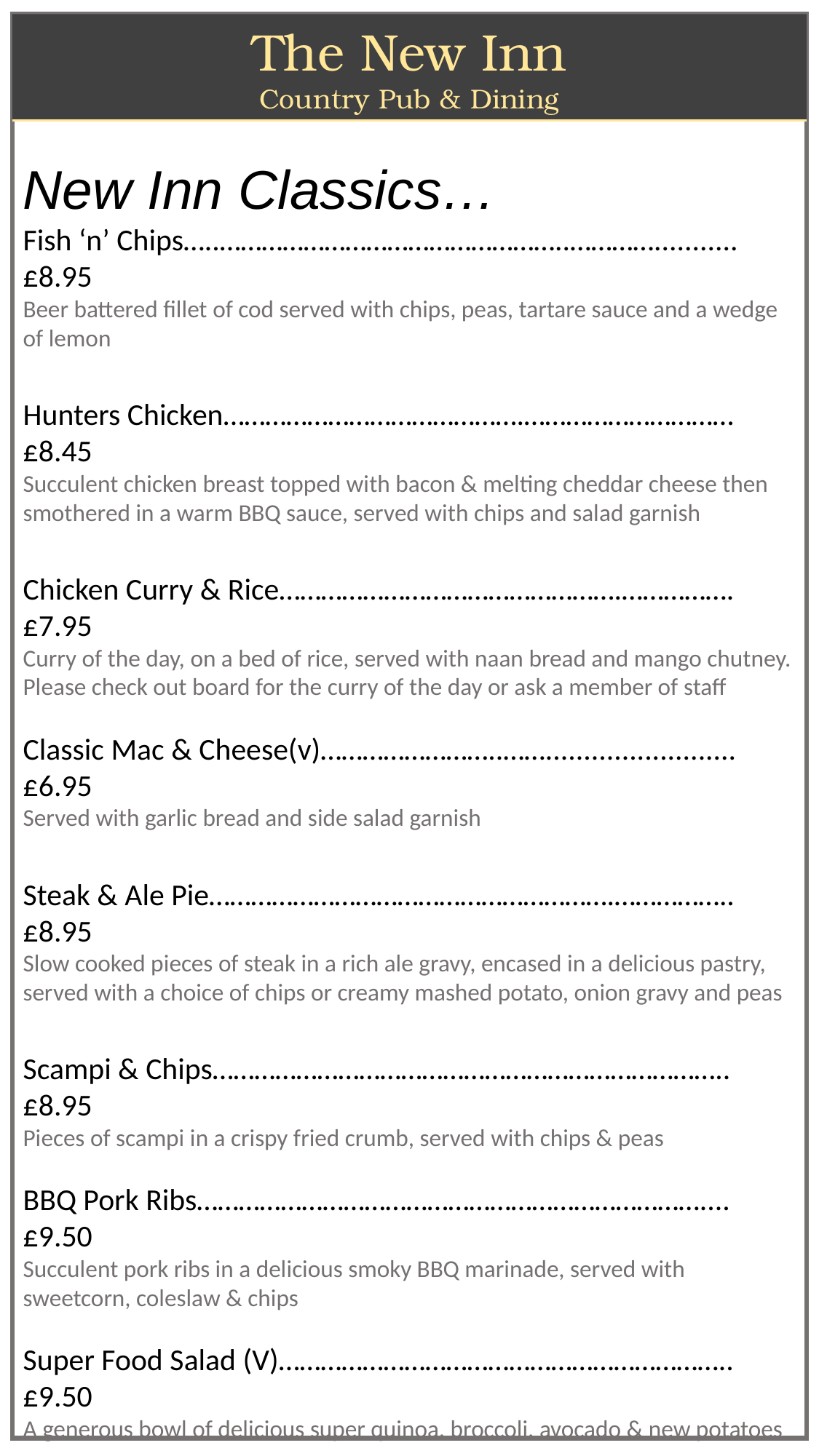

The New Inn
Country Pub & Dining
New Inn Classics…
Fish ‘n’ Chips…..…………………………………………..…………...........£8.95
Beer battered fillet of cod served with chips, peas, tartare sauce and a wedge of lemon
Hunters Chicken…………………………………….…………………………£8.45
Succulent chicken breast topped with bacon & melting cheddar cheese then smothered in a warm BBQ sauce, served with chips and salad garnish
Chicken Curry & Rice………………………………………….…………….£7.95
Curry of the day, on a bed of rice, served with naan bread and mango chutney. Please check out board for the curry of the day or ask a member of staff

Classic Mac & Cheese(v)……………………..…….........................£6.95
Served with garlic bread and side salad garnish
Steak & Ale Pie………………………………………………….……………..£8.95
Slow cooked pieces of steak in a rich ale gravy, encased in a delicious pastry, served with a choice of chips or creamy mashed potato, onion gravy and peas
Scampi & Chips………………………………………………………………..£8.95
Pieces of scampi in a crispy fried crumb, served with chips & peas
BBQ Pork Ribs………………………………………………………………....£9.50
Succulent pork ribs in a delicious smoky BBQ marinade, served with sweetcorn, coleslaw & chips
Super Food Salad (V)………………………………………………………..£9.50
A generous bowl of delicious super quinoa, broccoli, avocado & new potatoes
Beef Lasagne……………………………………………………………………£7.95
Layers of bolognese & béchamel sauce, topped with melted cheese, served with fresh salad & garlic bread
Chicken Caesar Salad..……………………………………………..………£7.95
Lettuce topped with anchovies, croutons and parmesan cheese, served with a Caesar dressing